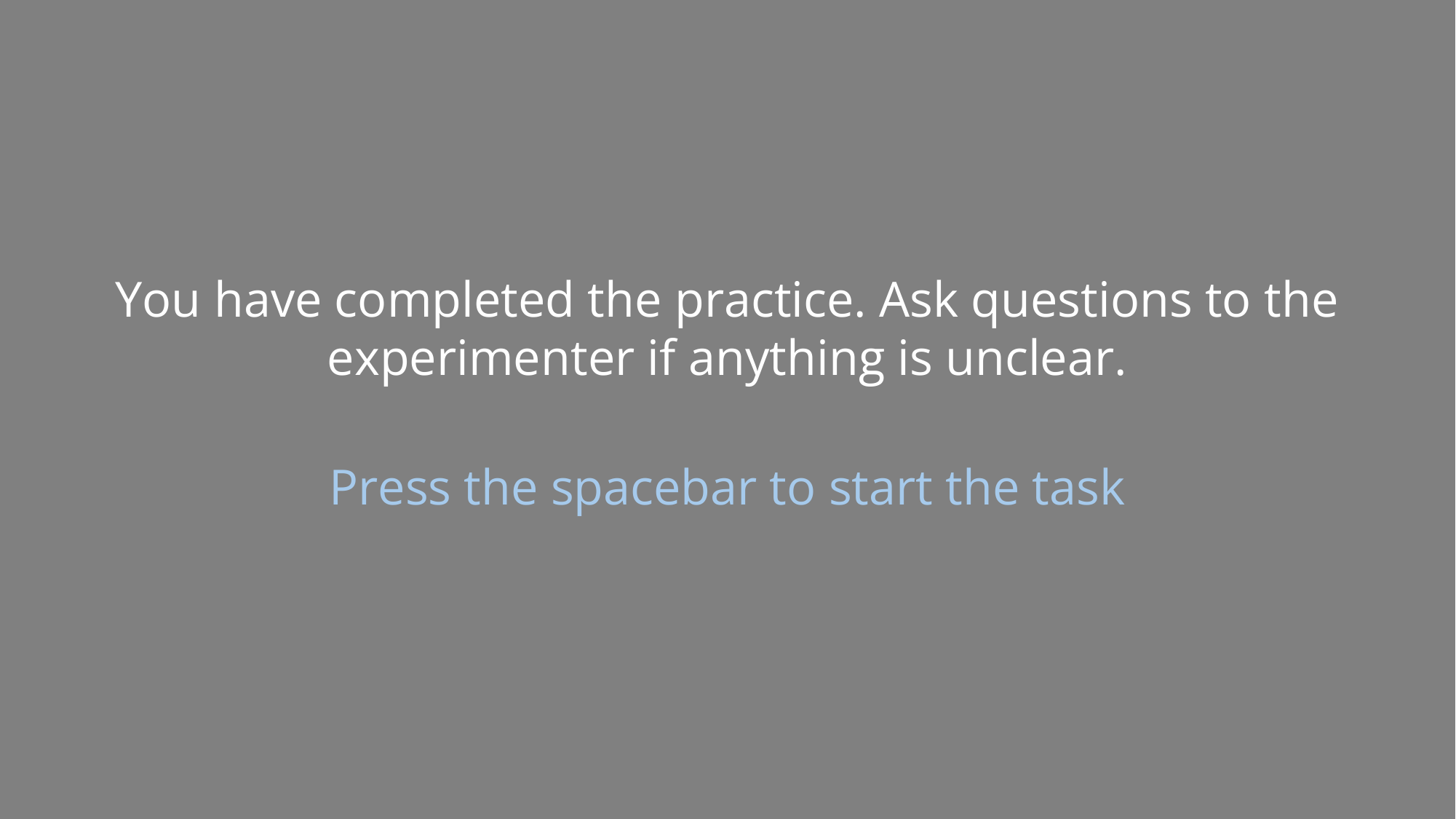

You have completed the practice. Ask questions to the experimenter if anything is unclear.
Press the spacebar to start the task